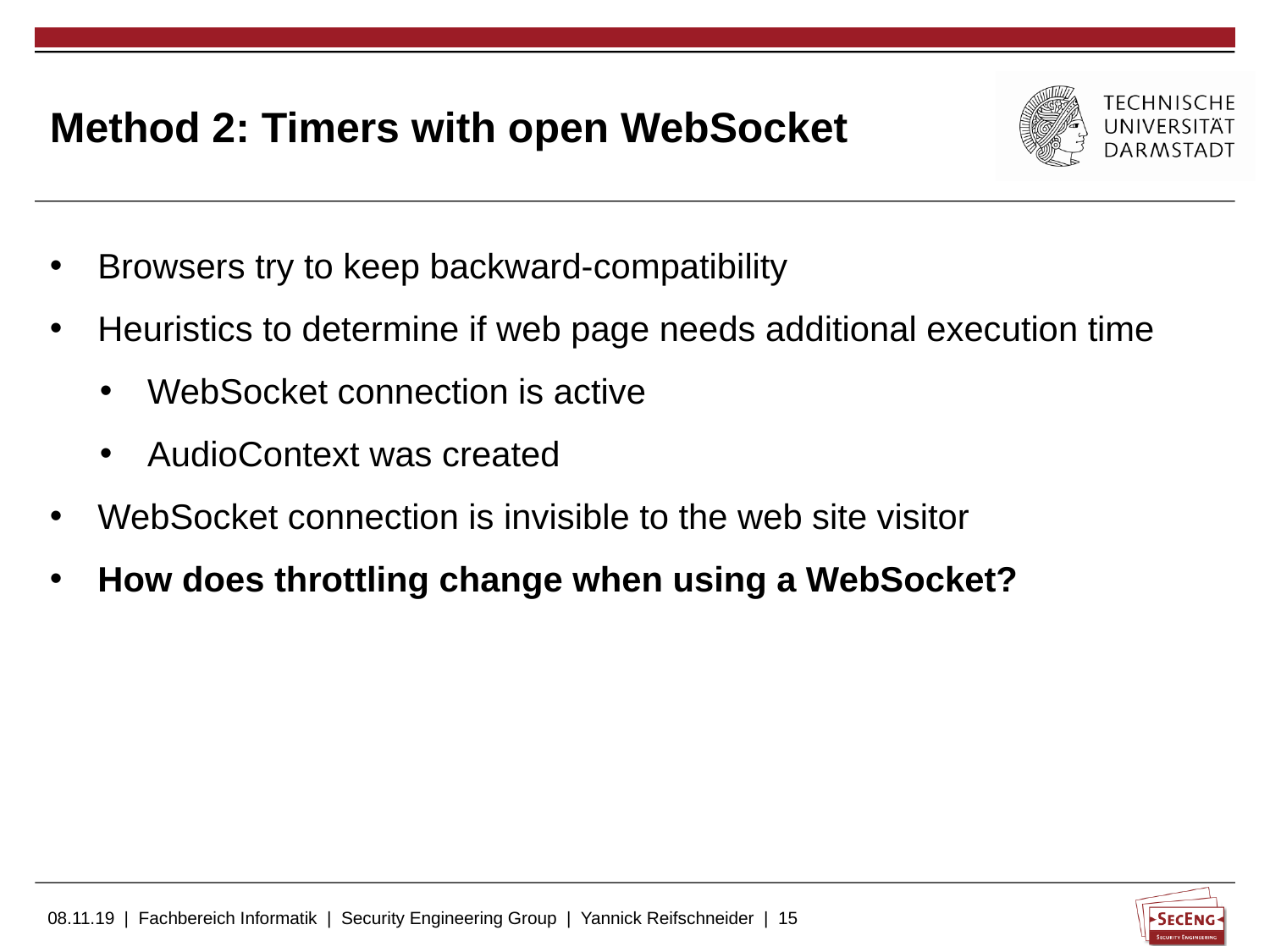

# Method 2: Timers with open WebSocket
Browsers try to keep backward-compatibility
Heuristics to determine if web page needs additional execution time
WebSocket connection is active
AudioContext was created
WebSocket connection is invisible to the web site visitor
How does throttling change when using a WebSocket?